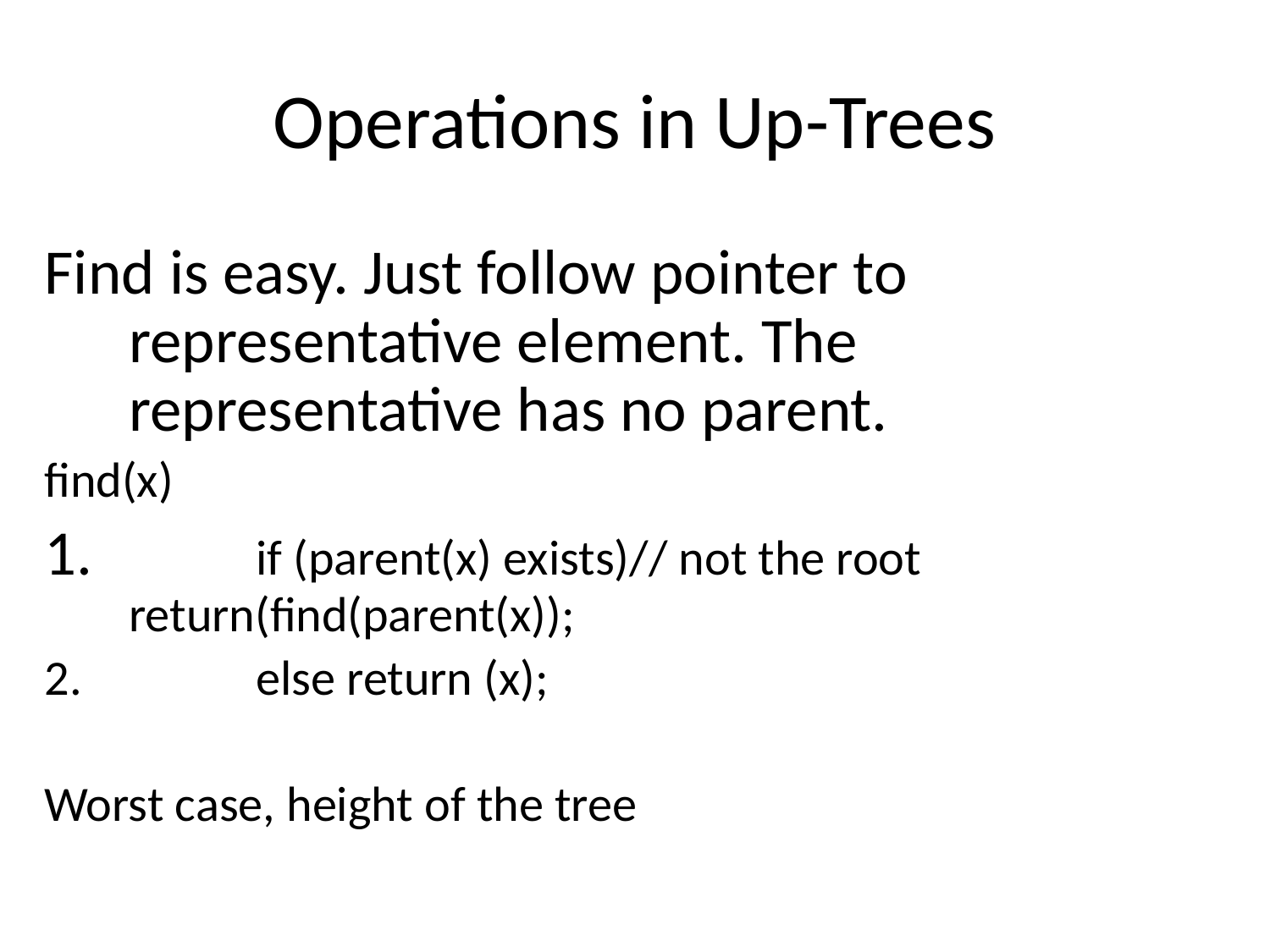

# Operations in Up-Trees
Find is easy. Just follow pointer to representative element. The representative has no parent.
find(x)
	if (parent(x) exists)// not the root 	return(find(parent(x));
	else return (x);

Worst case, height of the tree